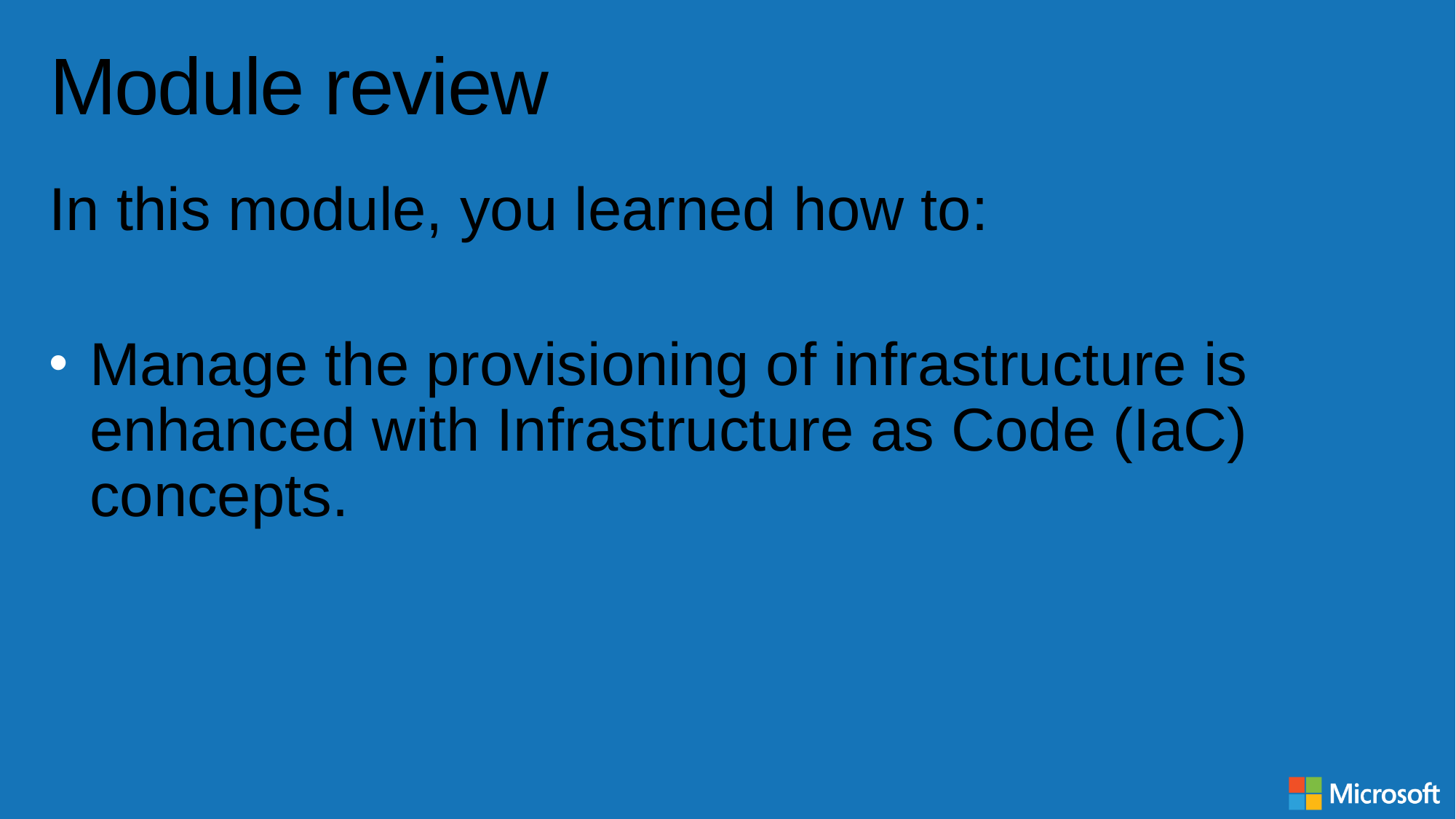

# Module review
In this module, you learned how to:

Manage the provisioning of infrastructure is enhanced with Infrastructure as Code (IaC) concepts.